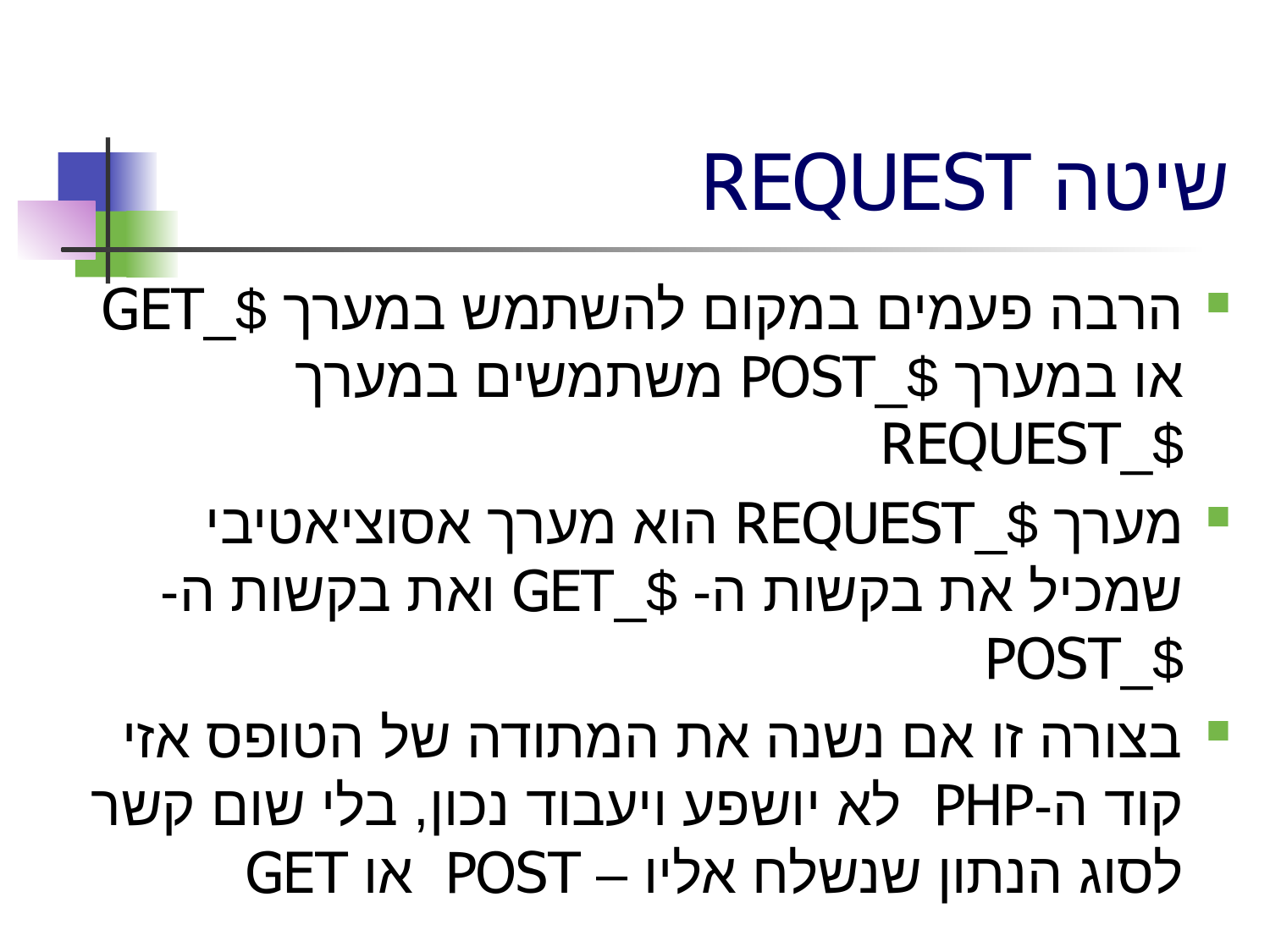

# שיטה REQUEST
הרבה פעמים במקום להשתמש במערך $_GET או במערך $_POST משתמשים במערך $_REQUEST
מערך $_REQUEST הוא מערך אסוציאטיבי שמכיל את בקשות ה- $_GET ואת בקשות ה- $_POST
בצורה זו אם נשנה את המתודה של הטופס אזי קוד ה-PHP  לא יושפע ויעבוד נכון, בלי שום קשר לסוג הנתון שנשלח אליו – POST  או GET